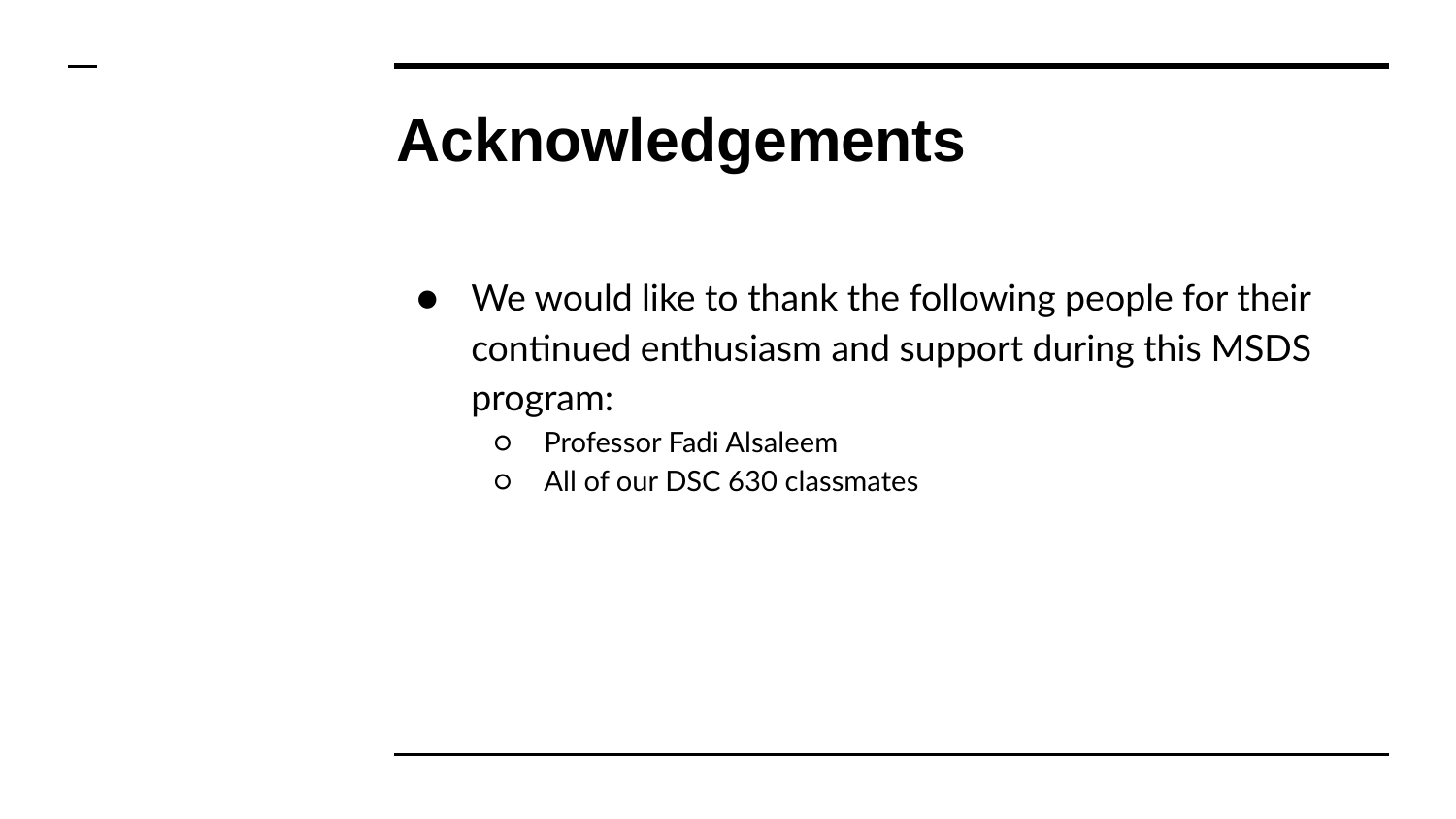

# Acknowledgements
We would like to thank the following people for their continued enthusiasm and support during this MSDS program:
Professor Fadi Alsaleem
All of our DSC 630 classmates